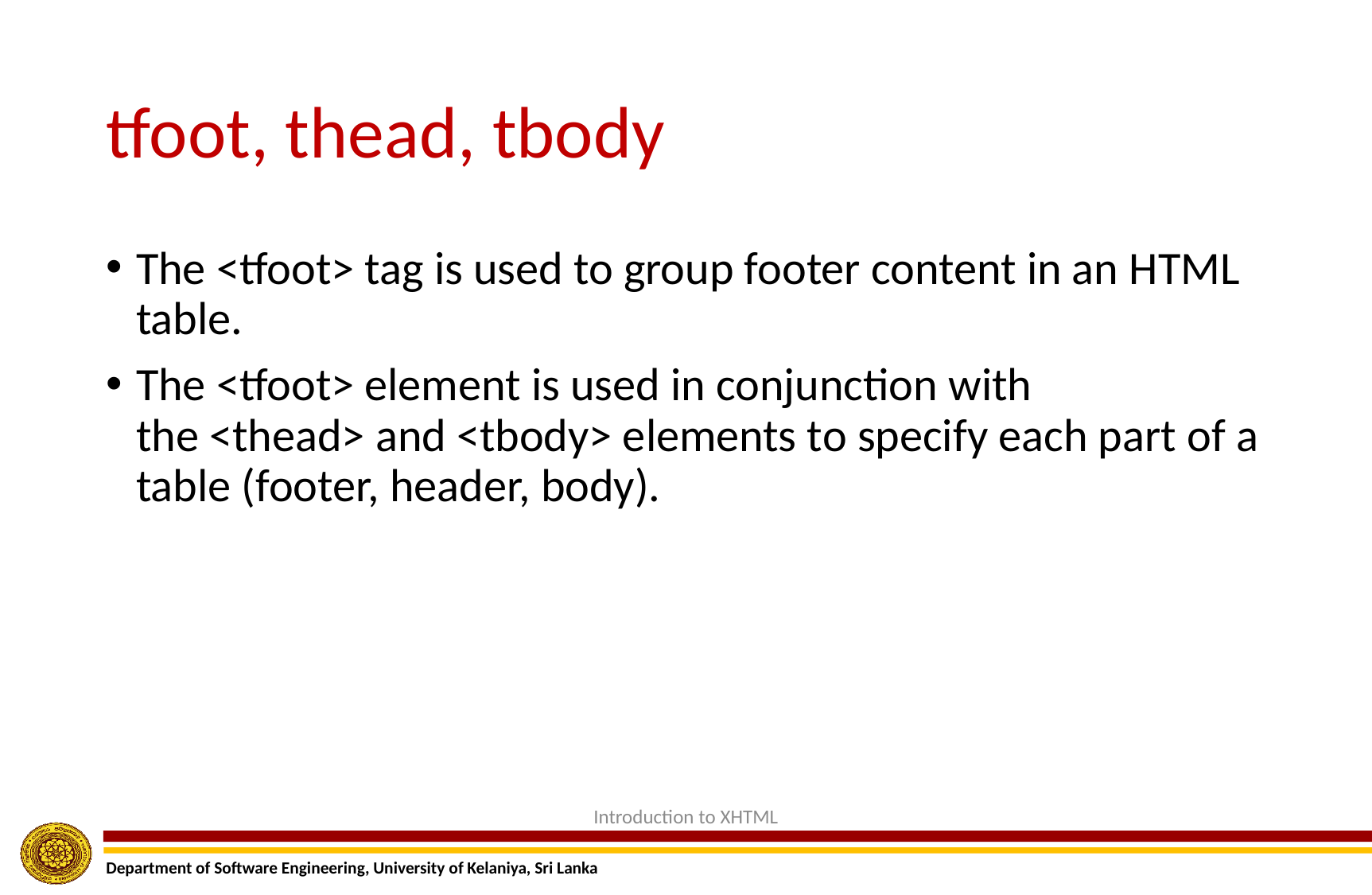

# tfoot, thead, tbody
The <tfoot> tag is used to group footer content in an HTML table.
The <tfoot> element is used in conjunction with the <thead> and <tbody> elements to specify each part of a table (footer, header, body).

Introduction to XHTML